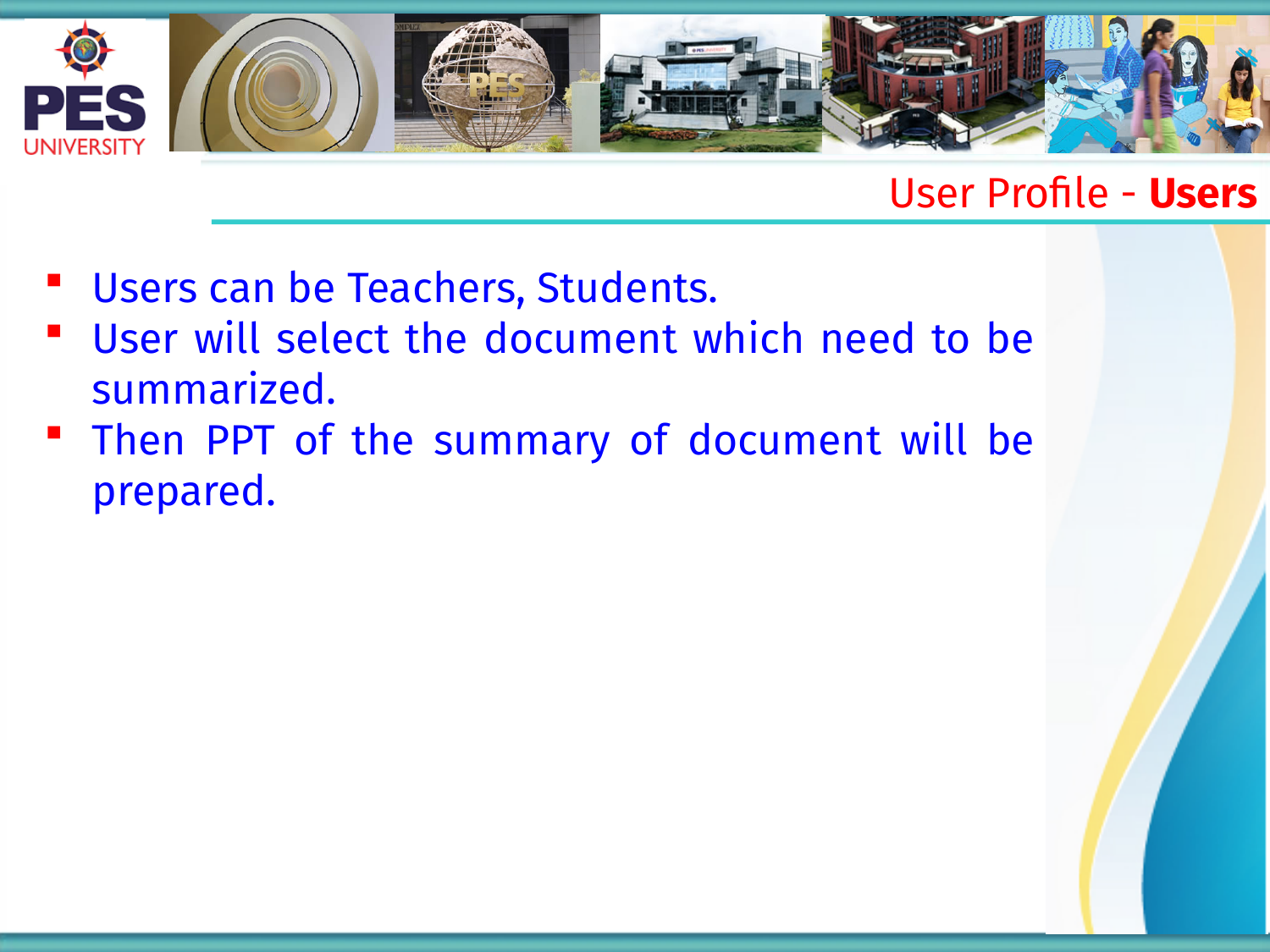

User Profile - Users

Users can be Teachers, Students.
User will select the document which need to be summarized.
Then PPT of the summary of document will be prepared.